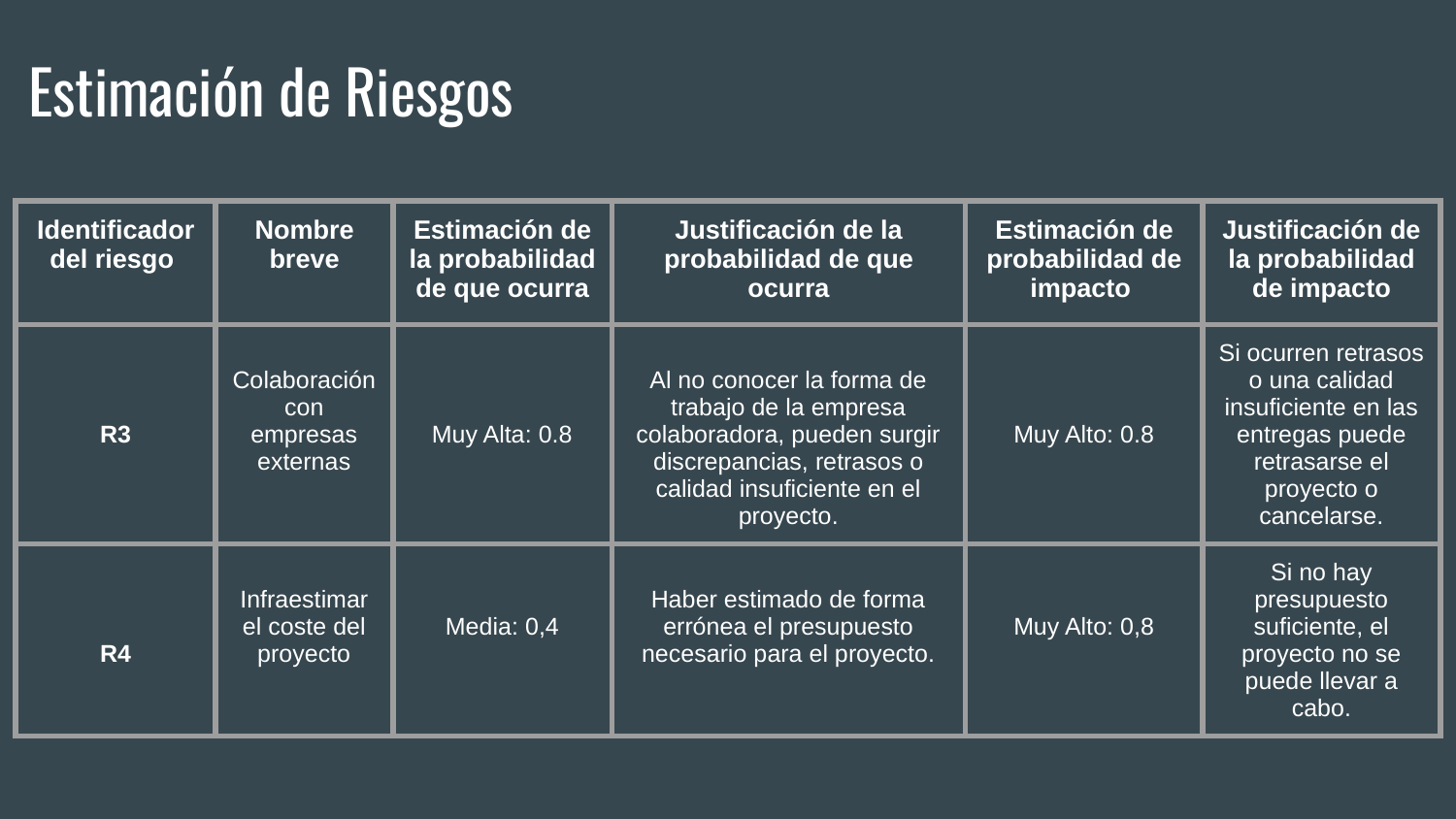

# Estimación de Riesgos
| Identificador del riesgo | Nombre breve | Estimación de la probabilidad de que ocurra | Justificación de la probabilidad de que ocurra | Estimación de probabilidad de impacto | Justificación de la probabilidad de impacto |
| --- | --- | --- | --- | --- | --- |
| R3 | Colaboración con empresas externas | Muy Alta: 0.8 | Al no conocer la forma de trabajo de la empresa colaboradora, pueden surgir discrepancias, retrasos o calidad insuficiente en el proyecto. | Muy Alto: 0.8 | Si ocurren retrasos o una calidad insuficiente en las entregas puede retrasarse el proyecto o cancelarse. |
| R4 | Infraestimar el coste del proyecto | Media: 0,4 | Haber estimado de forma errónea el presupuesto necesario para el proyecto. | Muy Alto: 0,8 | Si no hay presupuesto suficiente, el proyecto no se puede llevar a cabo. |